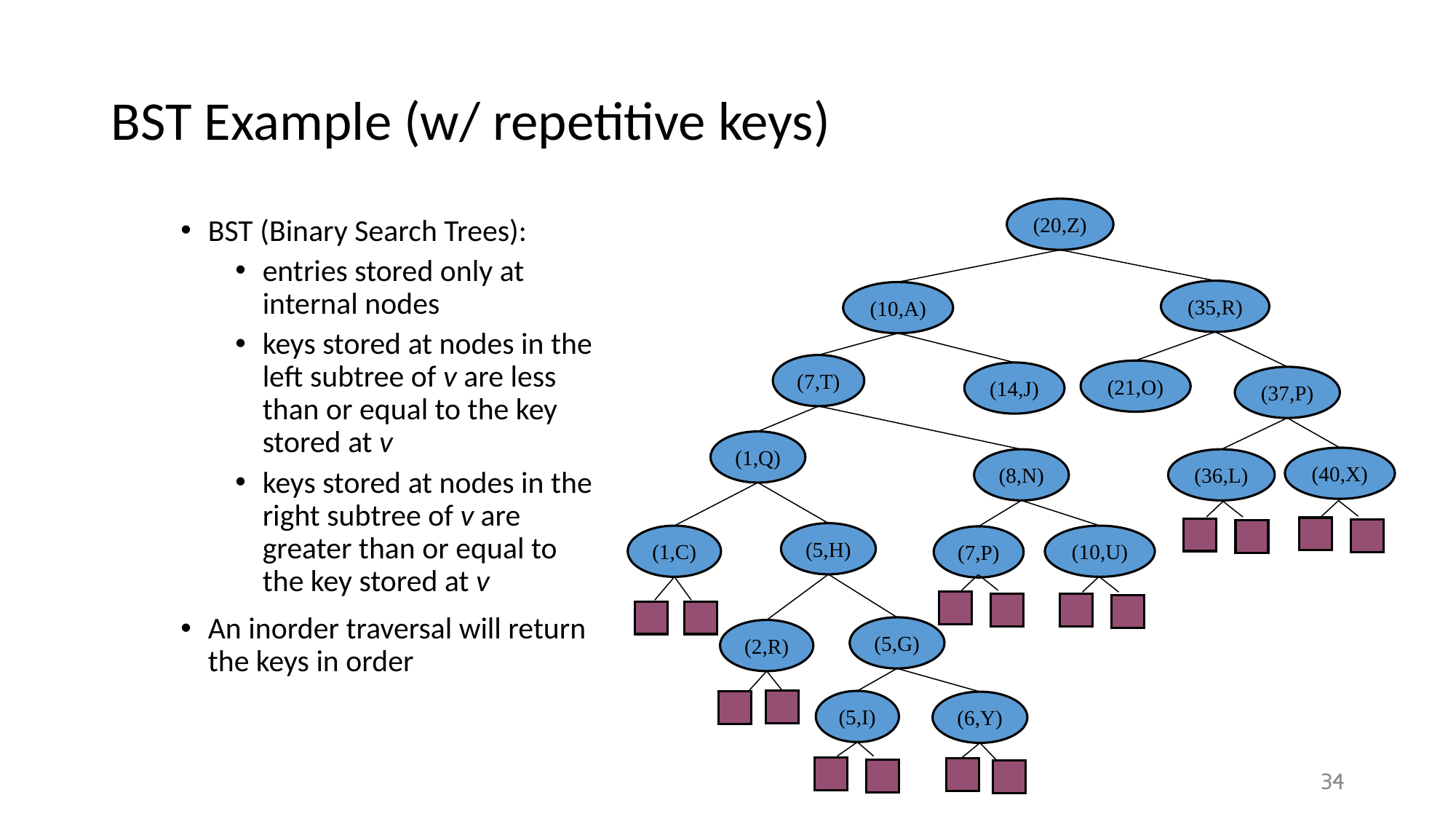

# BST Example (w/ repetitive keys)
(20,Z)
BST (Binary Search Trees):
entries stored only at internal nodes
keys stored at nodes in the left subtree of v are less than or equal to the key stored at v
keys stored at nodes in the right subtree of v are greater than or equal to the key stored at v
An inorder traversal will return the keys in order
(35,R)
(10,A)
(7,T)
(21,O)
(14,J)
(37,P)
(1,Q)
(40,X)
(8,N)
(36,L)

(5,H)
(1,C)
(10,U)
(7,P)

(5,G)
(2,R)

(5,I)

(6,Y)

34